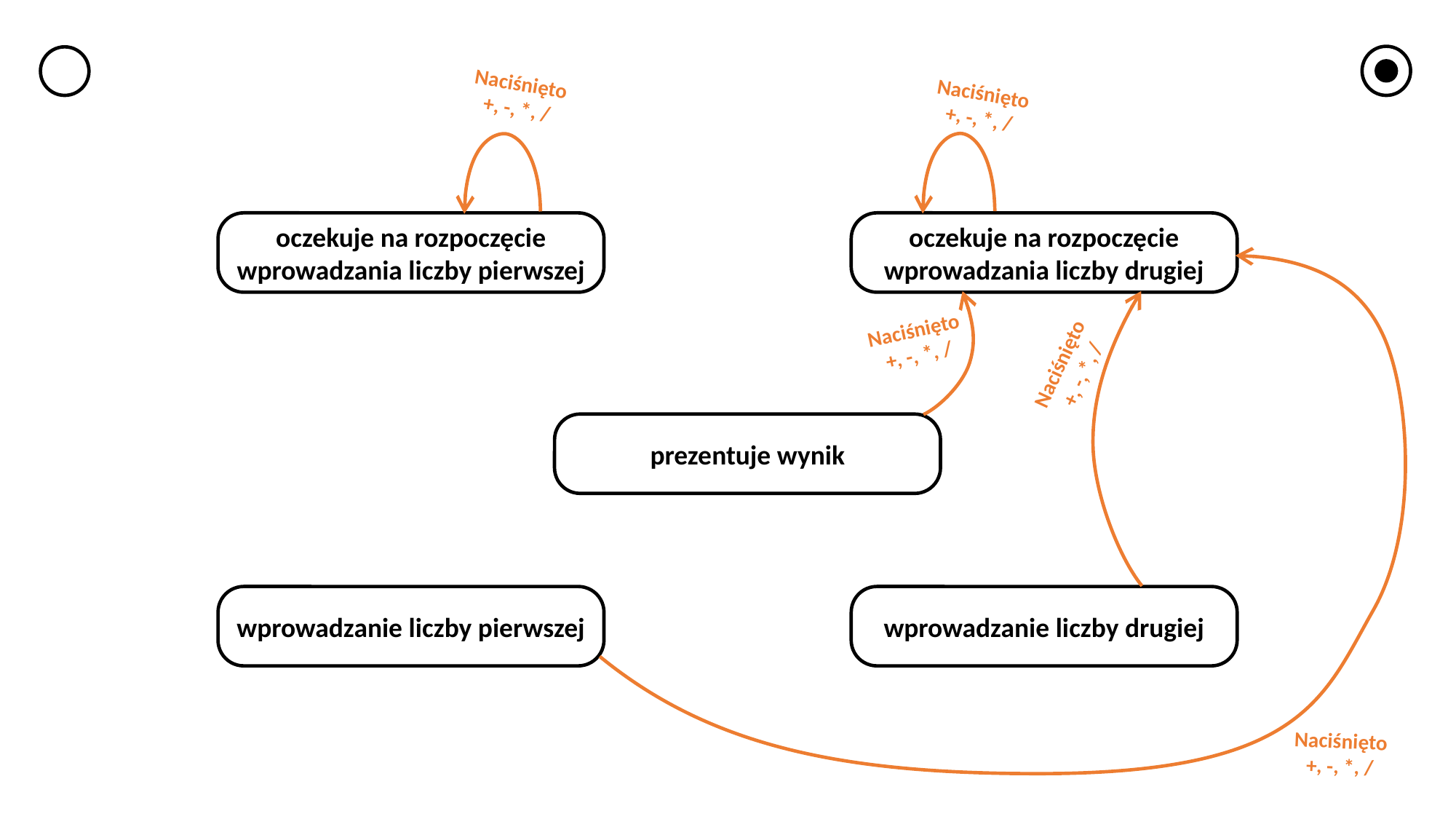

Naciśnięto
+, -, *, /
Naciśnięto
+, -, *, /

oczekuje na rozpoczęcie wprowadzania liczby pierwszej
oczekuje na rozpoczęcie wprowadzania liczby drugiej

Naciśnięto
+, -, *, /
Naciśnięto
+, -, *, /

prezentuje wynik
wprowadzanie liczby pierwszej
wprowadzanie liczby drugiej
Naciśnięto
+, -, *, /